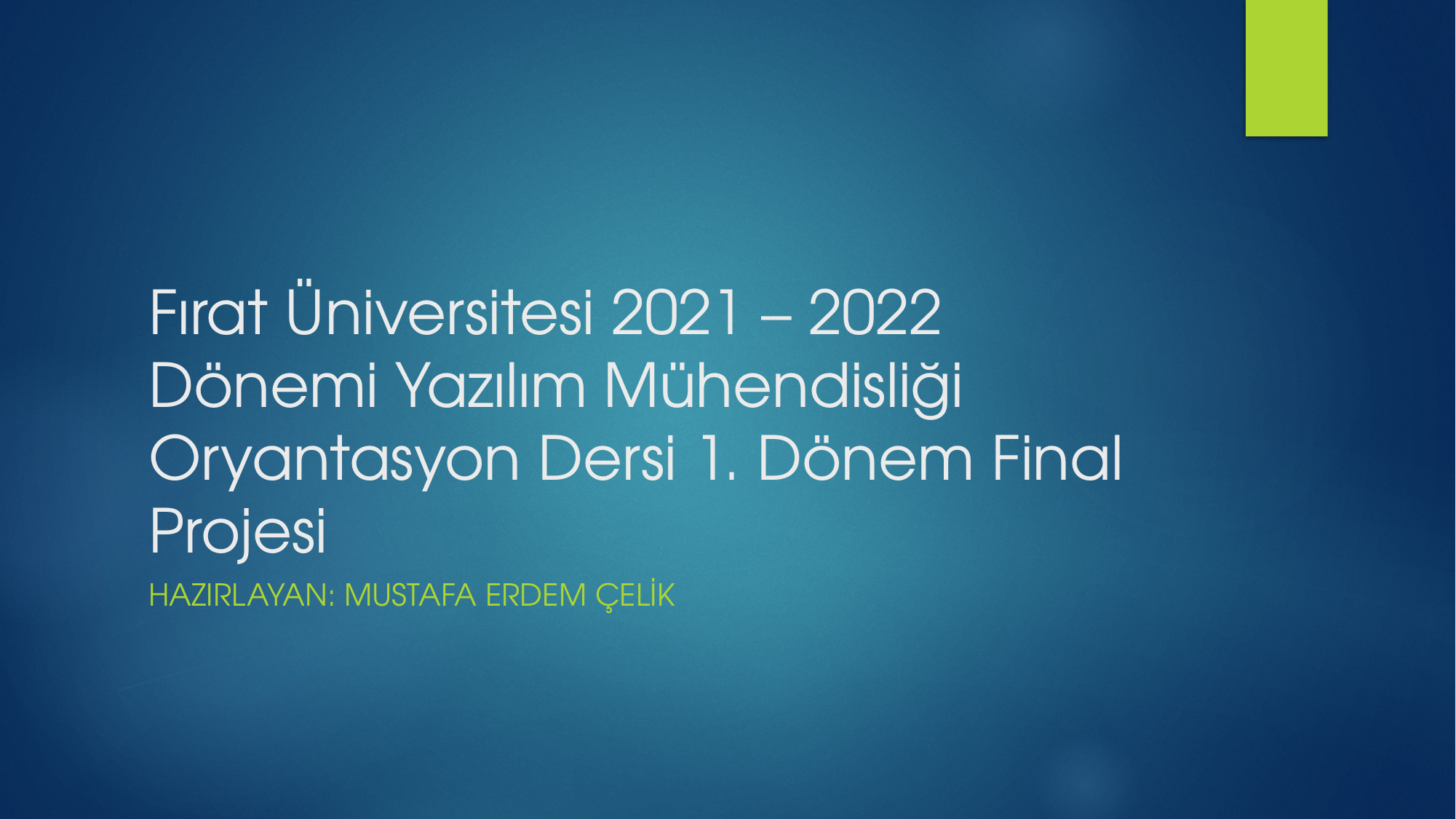

# Fırat Üniversitesi 2021 – 2022 Dönemi Yazılım Mühendisliği Oryantasyon Dersi 1. Dönem Final Projesi
HAZIRLAYAN: MUSTAFA ERDEM ÇELİK